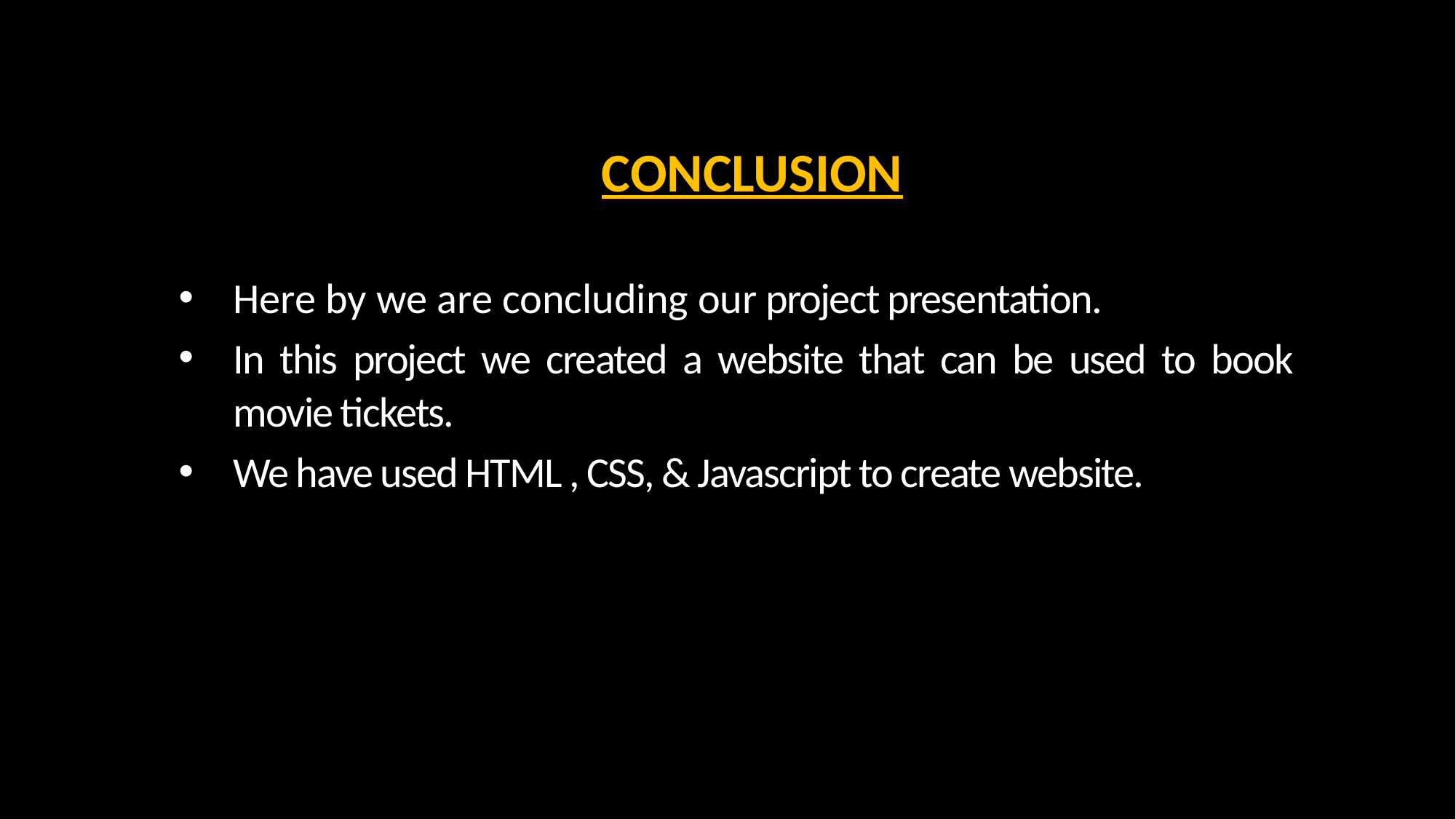

CONCLUSION
Here by we are concluding our project presentation.
In this project we created a website that can be used to book movie tickets.
We have used HTML , CSS, & Javascript to create website.